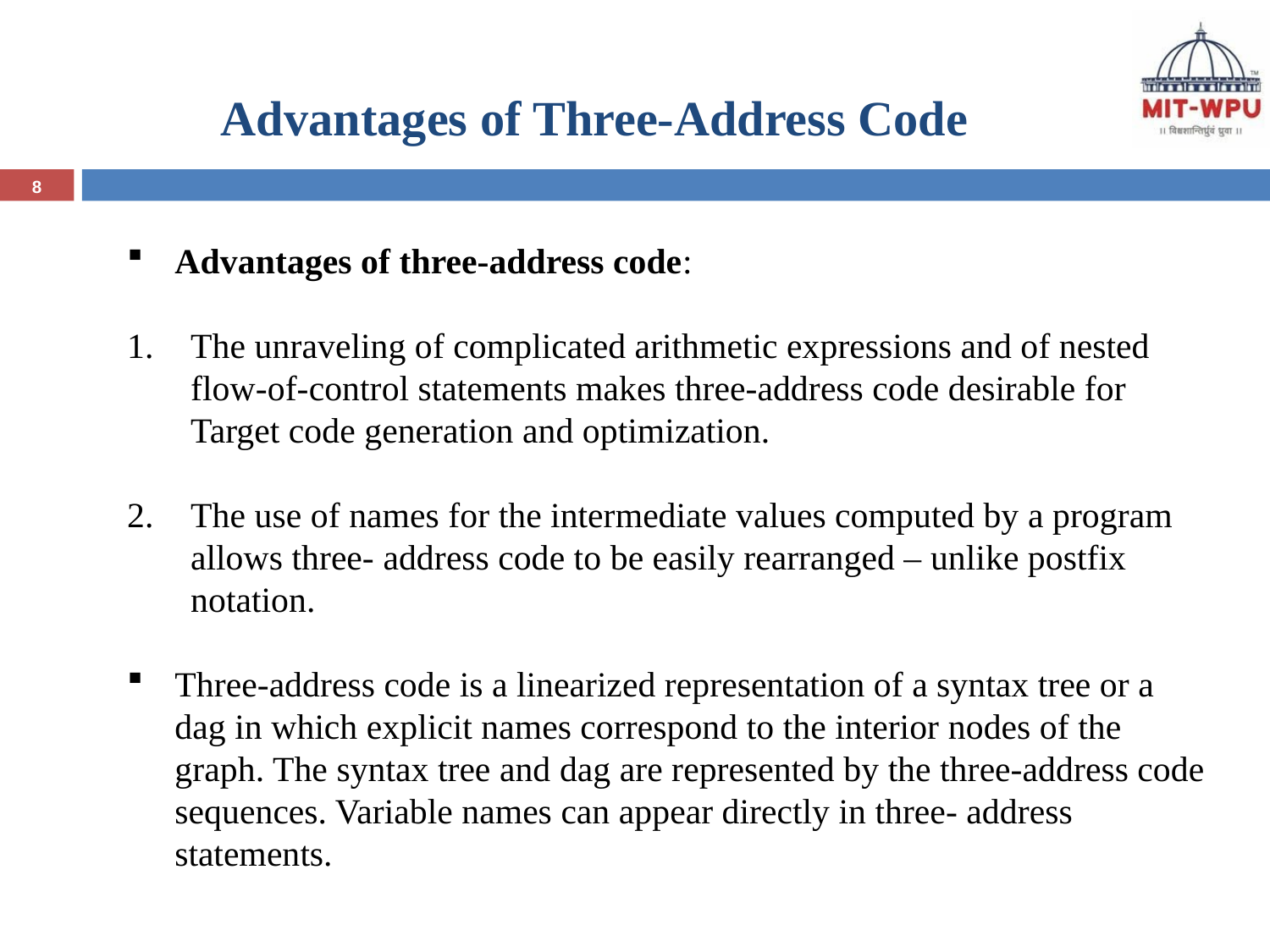

# Advantages of Three-Address Code
8
Advantages of three-address code:

The unraveling of complicated arithmetic expressions and of nested flow-of-control statements makes three-address code desirable for Target code generation and optimization.

The use of names for the intermediate values computed by a program allows three- address code to be easily rearranged – unlike postfix notation.

Three-address code is a linearized representation of a syntax tree or a dag in which explicit names correspond to the interior nodes of the graph. The syntax tree and dag are represented by the three-address code sequences. Variable names can appear directly in three- address statements.